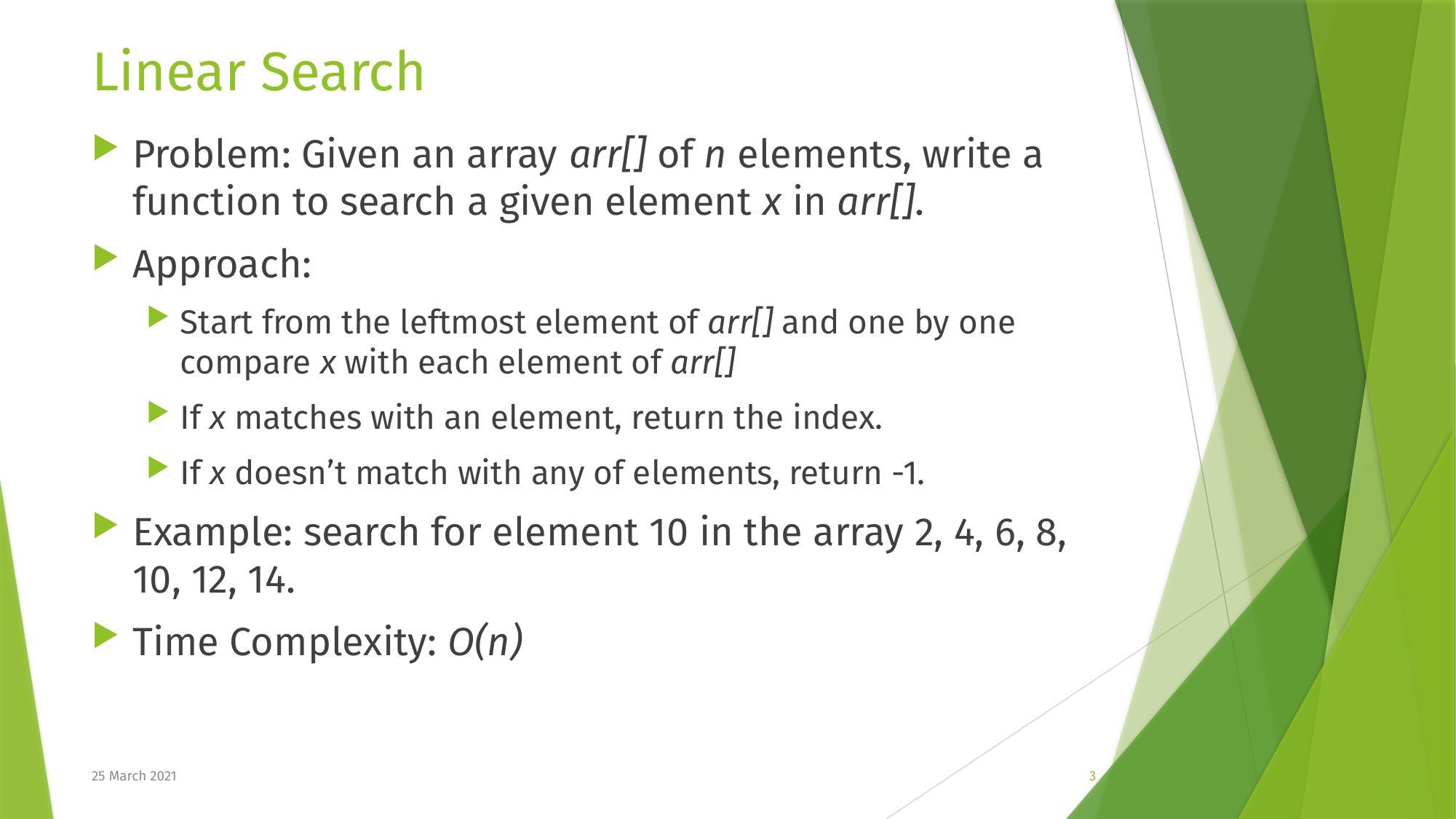

# Linear Search
Problem: Given an array arr[] of n elements, write a function to search a given element x in arr[].
Approach:
Start from the leftmost element of arr[] and one by one compare x with each element of arr[]
If x matches with an element, return the index.
If x doesn’t match with any of elements, return -1.
Example: search for element 10 in the array 2, 4, 6, 8, 10, 12, 14.
Time Complexity: O(n)
25 March 2021
3